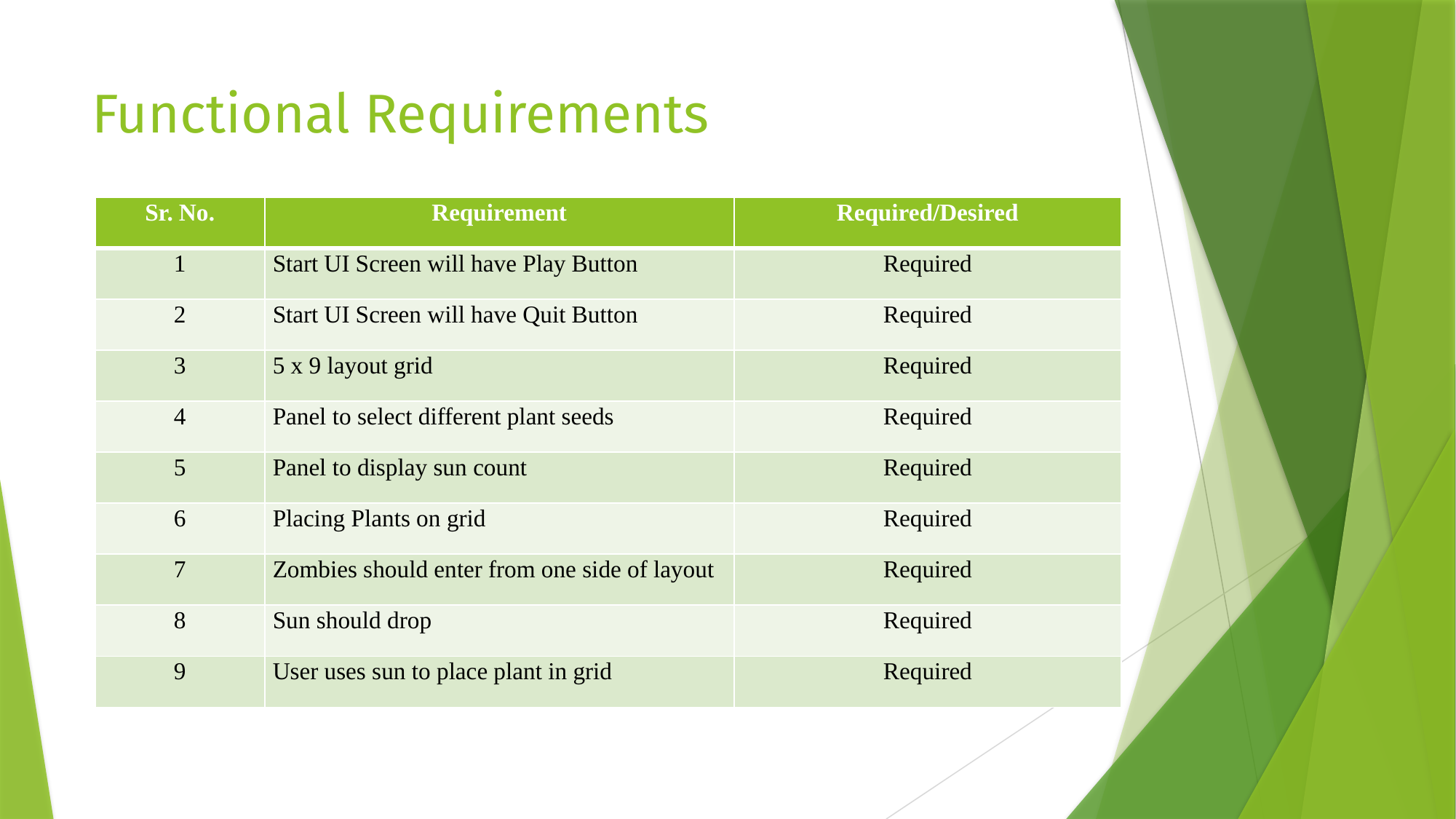

# Functional Requirements
| Sr. No. | Requirement | Required/Desired |
| --- | --- | --- |
| 1 | Start UI Screen will have Play Button | Required |
| 2 | Start UI Screen will have Quit Button | Required |
| 3 | 5 x 9 layout grid | Required |
| 4 | Panel to select different plant seeds | Required |
| 5 | Panel to display sun count | Required |
| 6 | Placing Plants on grid | Required |
| 7 | Zombies should enter from one side of layout | Required |
| 8 | Sun should drop | Required |
| 9 | User uses sun to place plant in grid | Required |